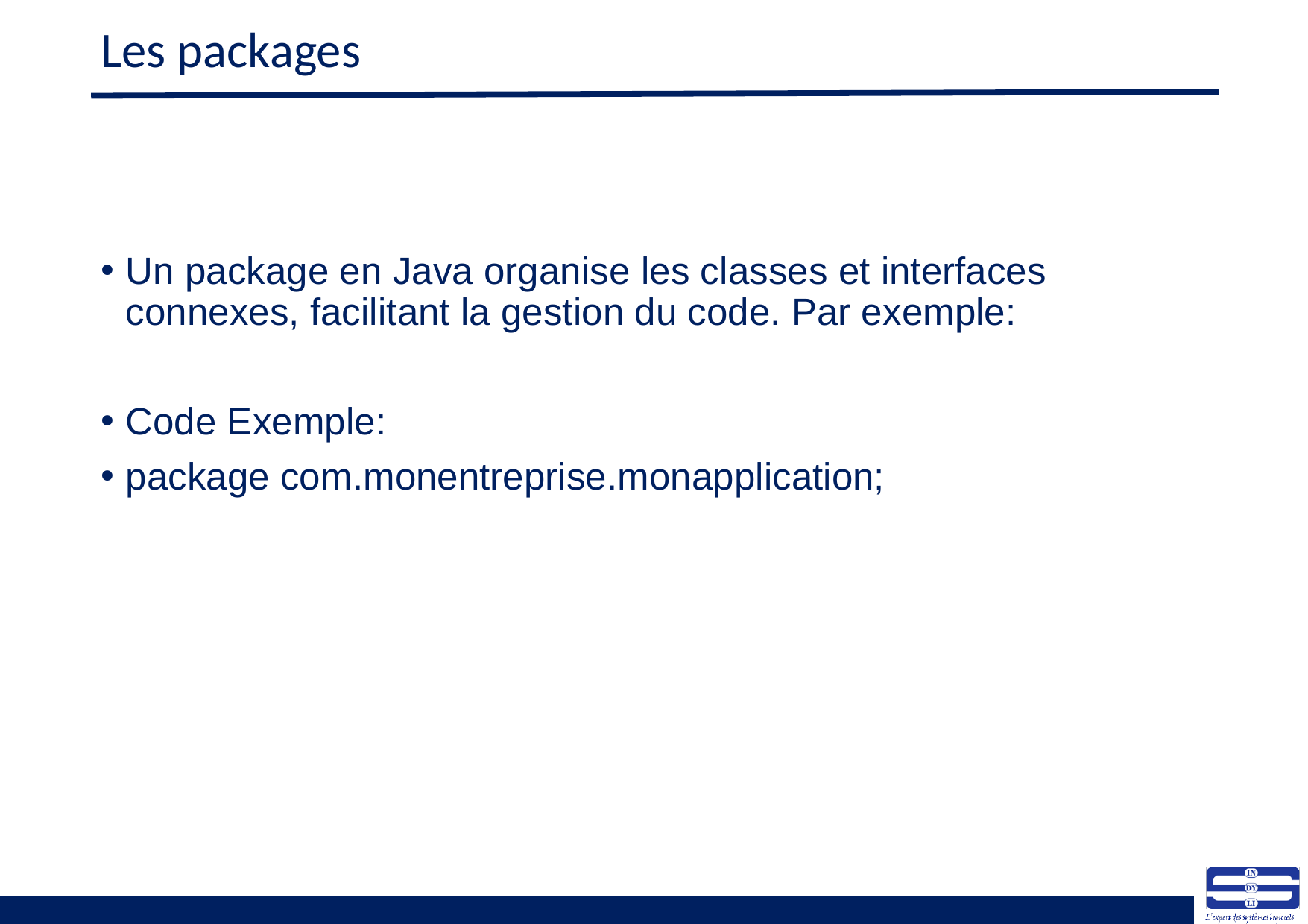

# Les packages
Un package en Java organise les classes et interfaces connexes, facilitant la gestion du code. Par exemple:

Code Exemple:
package com.monentreprise.monapplication;